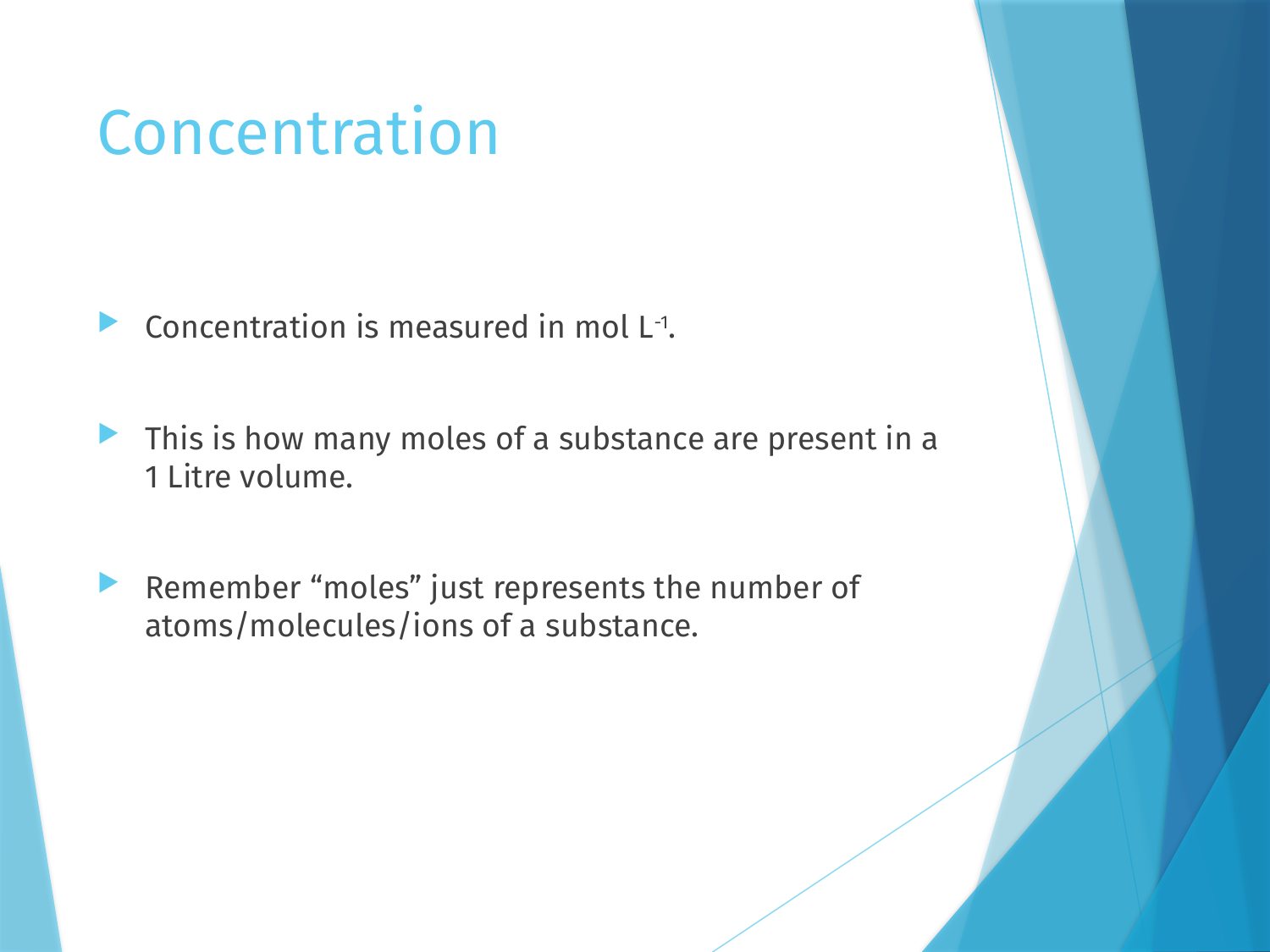

# Concentration
Concentration is measured in mol L-1.

This is how many moles of a substance are present in a 1 Litre volume.

Remember “moles” just represents the number of atoms/molecules/ions of a substance.